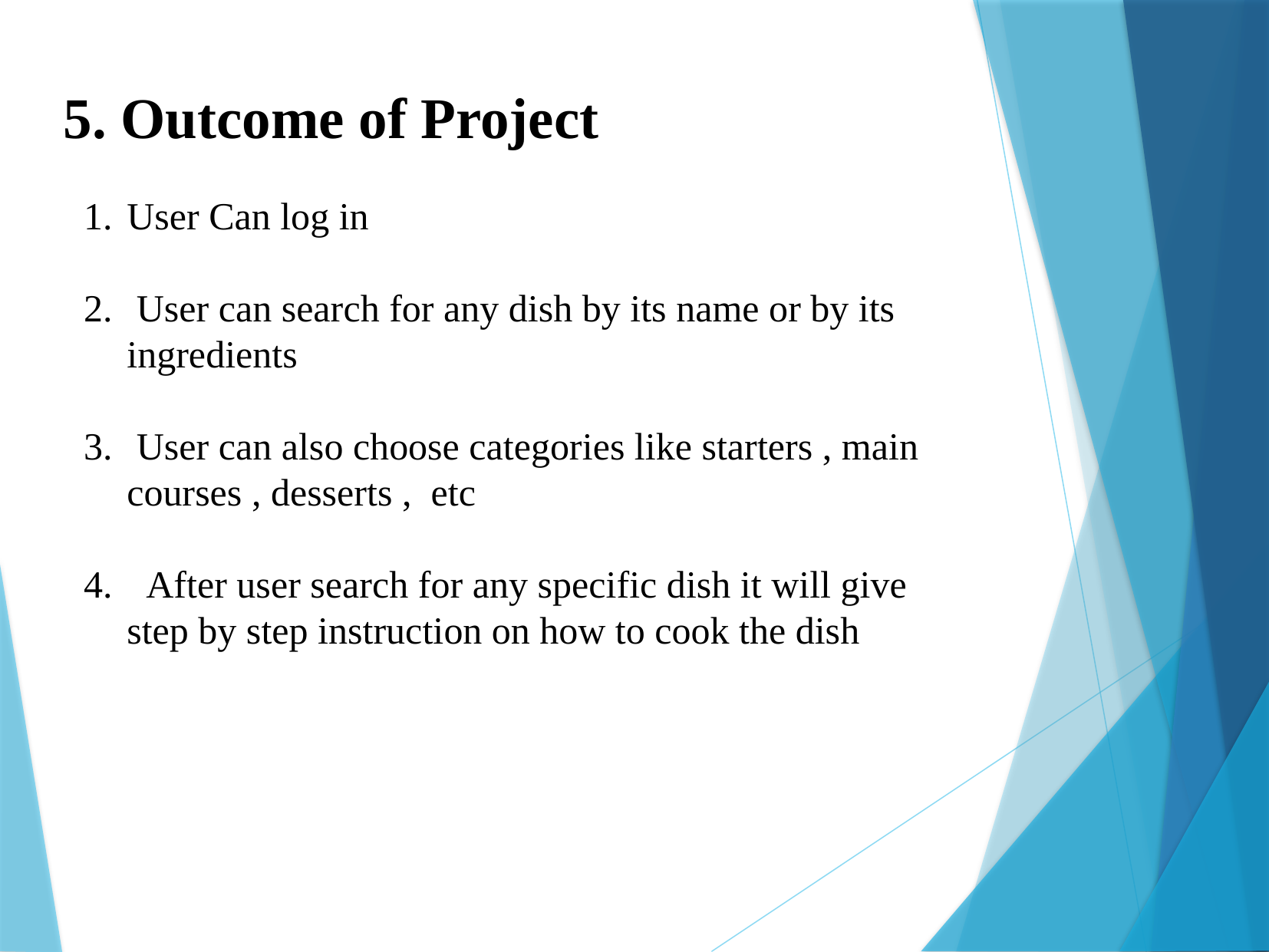

5. Outcome of Project
User Can log in

 User can search for any dish by its name or by its ingredients

 User can also choose categories like starters , main courses , desserts ,  etc

  After user search for any specific dish it will give step by step instruction on how to cook the dish